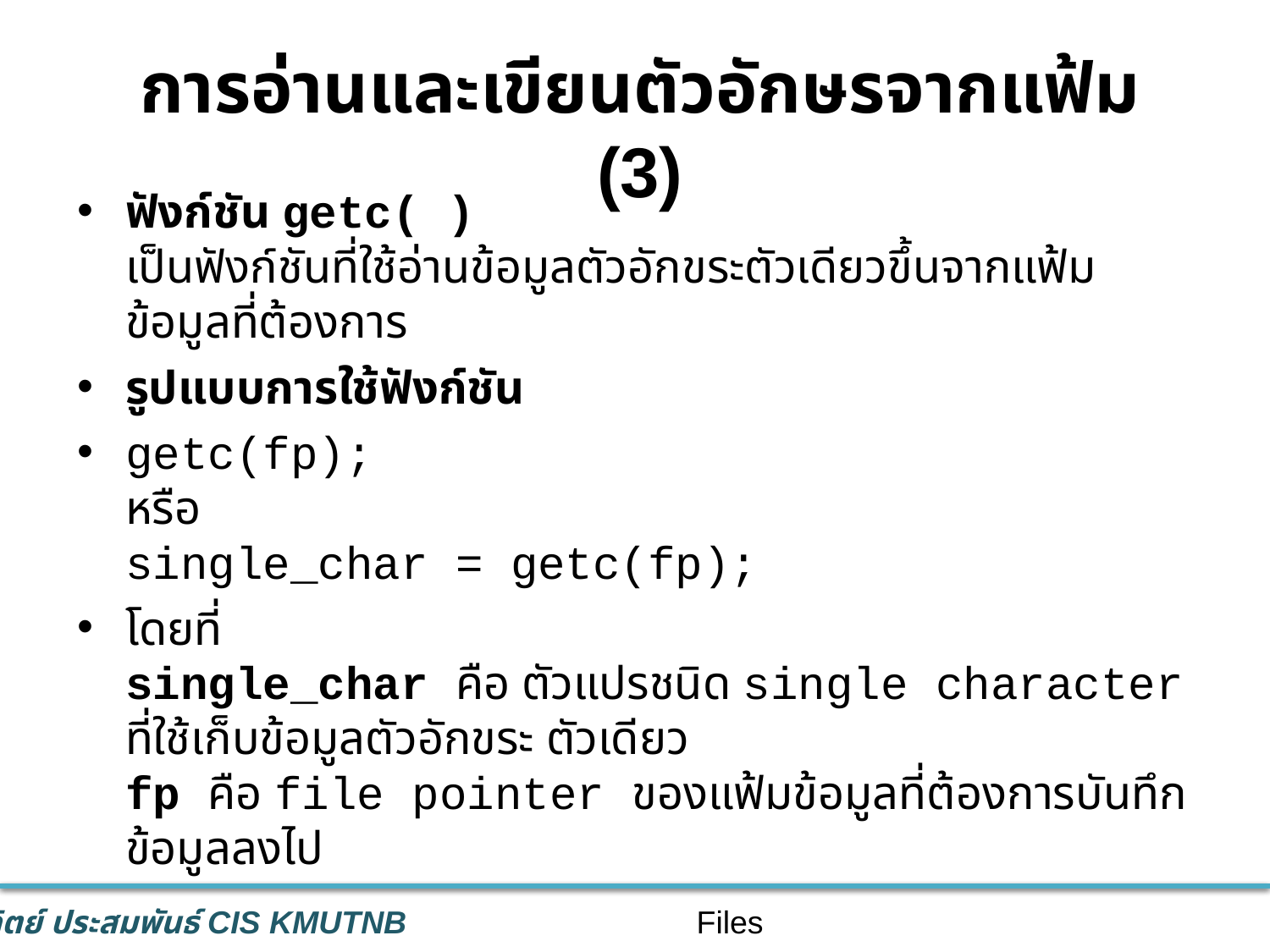

การอ่านและเขียนตัวอักษรจากแฟ้ม (3)
ฟังก์ชัน getc( )
เป็นฟังก์ชันที่ใช้อ่านข้อมูลตัวอักขระตัวเดียวขึ้นจากแฟ้มข้อมูลที่ต้องการ
รูปแบบการใช้ฟังก์ชัน
getc(fp);
หรือ
single_char = getc(fp);
โดยที่
single_char คือ ตัวแปรชนิด single character ที่ใช้เก็บข้อมูลตัวอักขระ ตัวเดียว
fp คือ file pointer ของแฟ้มข้อมูลที่ต้องการบันทึกข้อมูลลงไป
Files